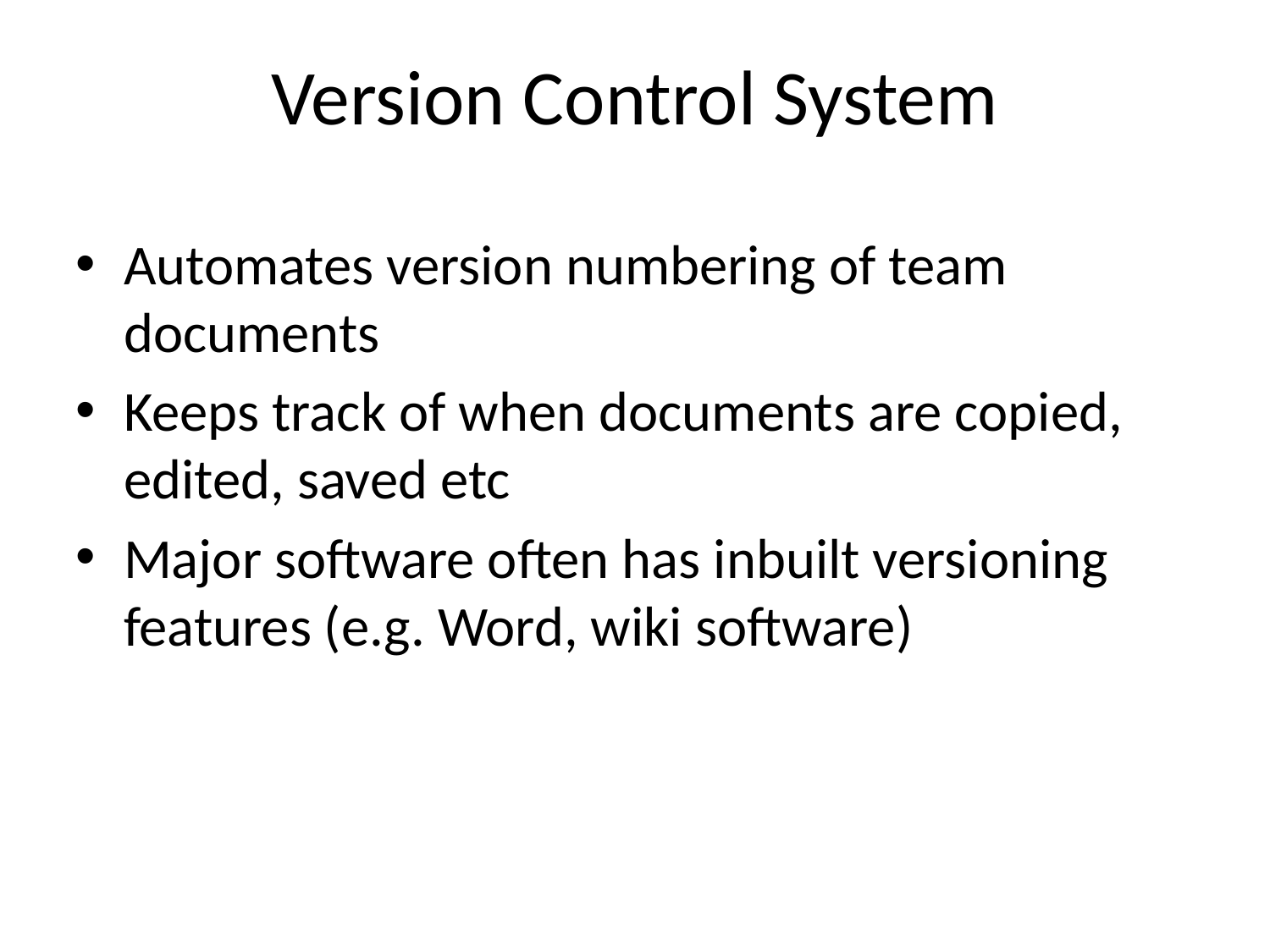

# Version Control System
Automates version numbering of team documents
Keeps track of when documents are copied, edited, saved etc
Major software often has inbuilt versioning features (e.g. Word, wiki software)